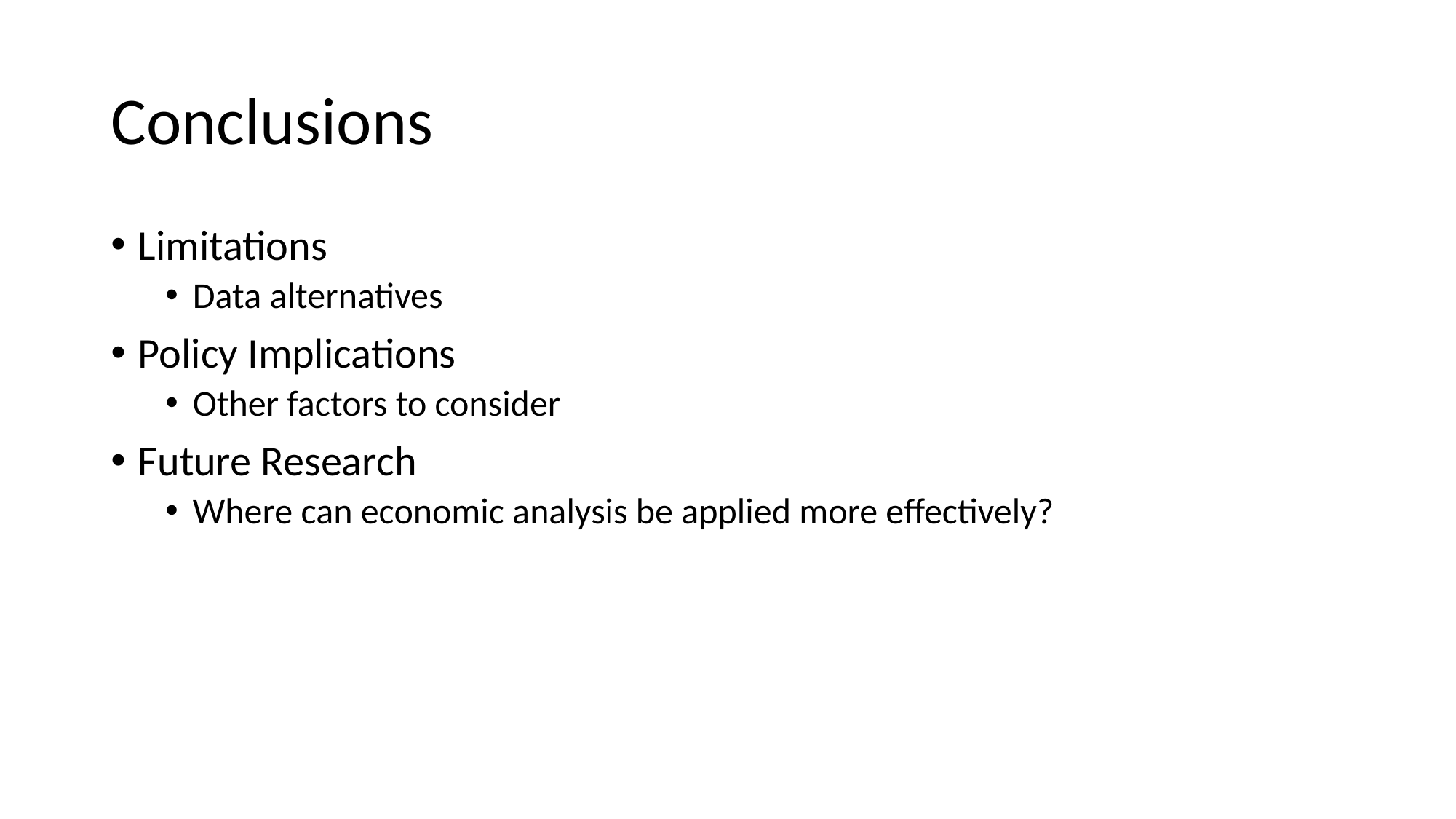

# Conclusions
Limitations
Data alternatives
Policy Implications
Other factors to consider
Future Research
Where can economic analysis be applied more effectively?